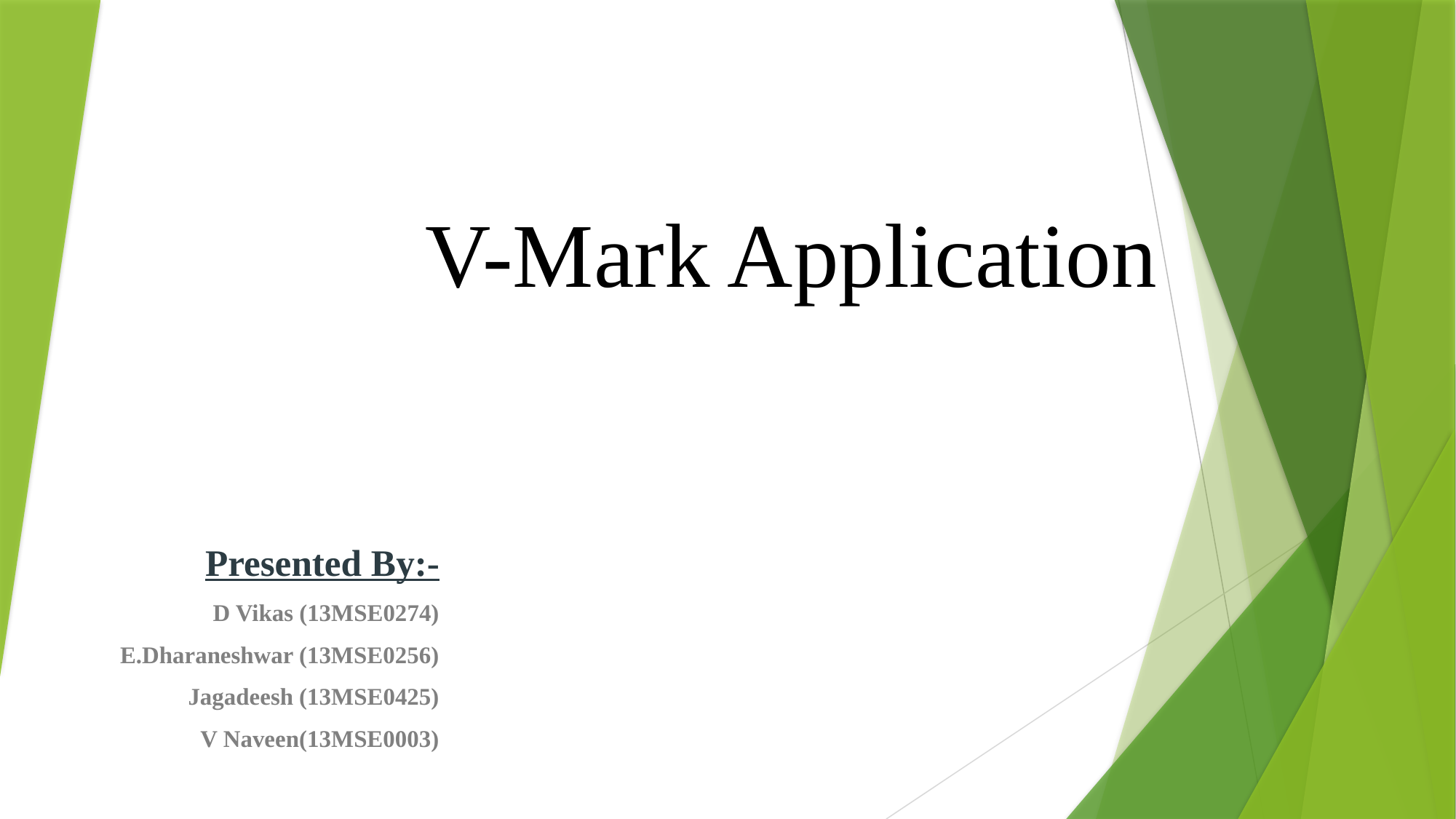

# V-Mark Application
Presented By:-
D Vikas (13MSE0274)
E.Dharaneshwar (13MSE0256)
Jagadeesh (13MSE0425)
V Naveen(13MSE0003)